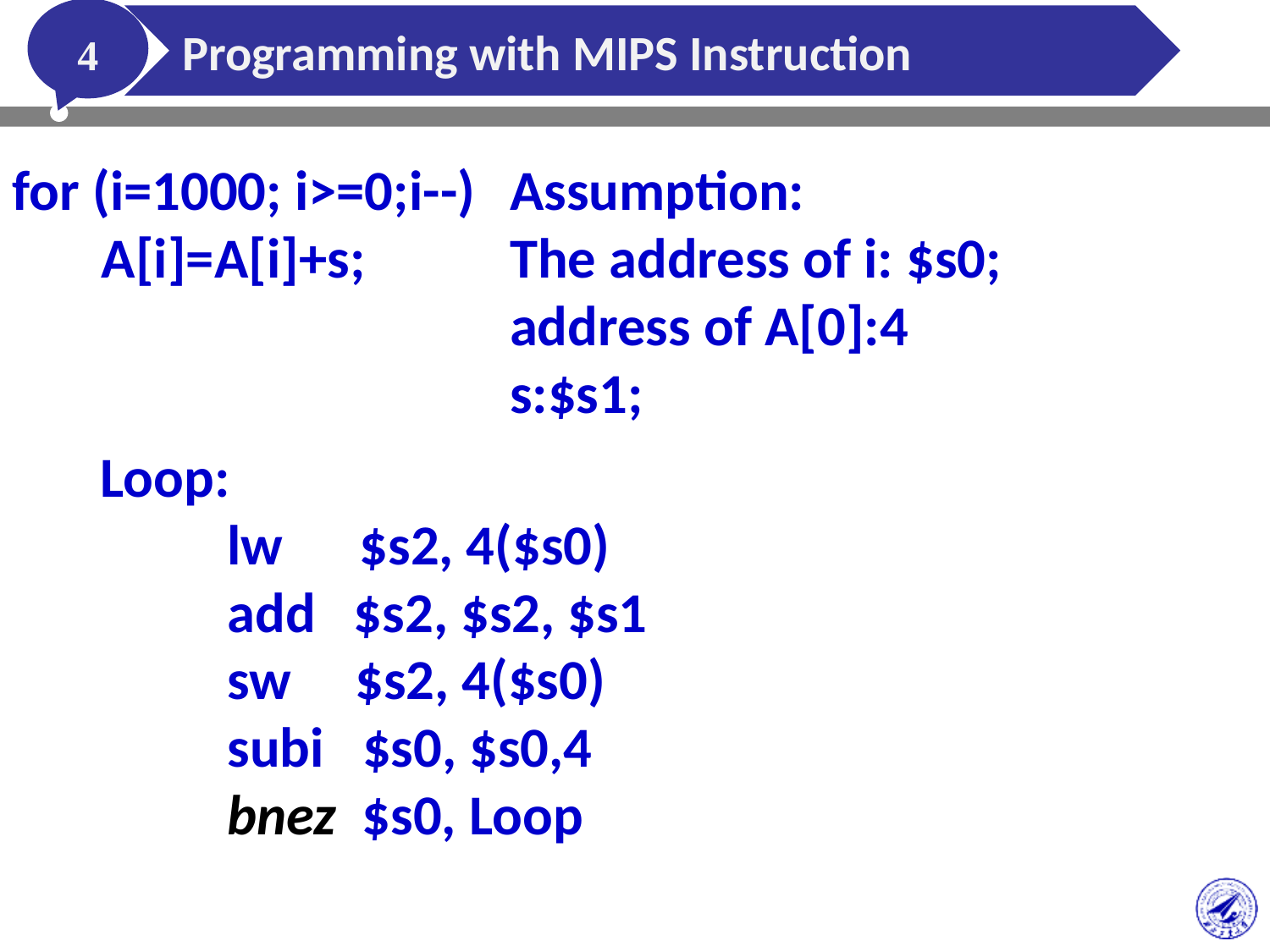

4
Programming with MIPS Instruction

for (i=1000; i>=0;i--)
       A[i]=A[i]+s;
Assumption:
The address of i: $s0;
address of A[0]:4
s:$s1;
Loop:
          lw      $s2, 4($s0)
          add   $s2, $s2, $s1
          sw     $s2, 4($s0)
          subi   $s0, $s0,4
          bnez  $s0, Loop